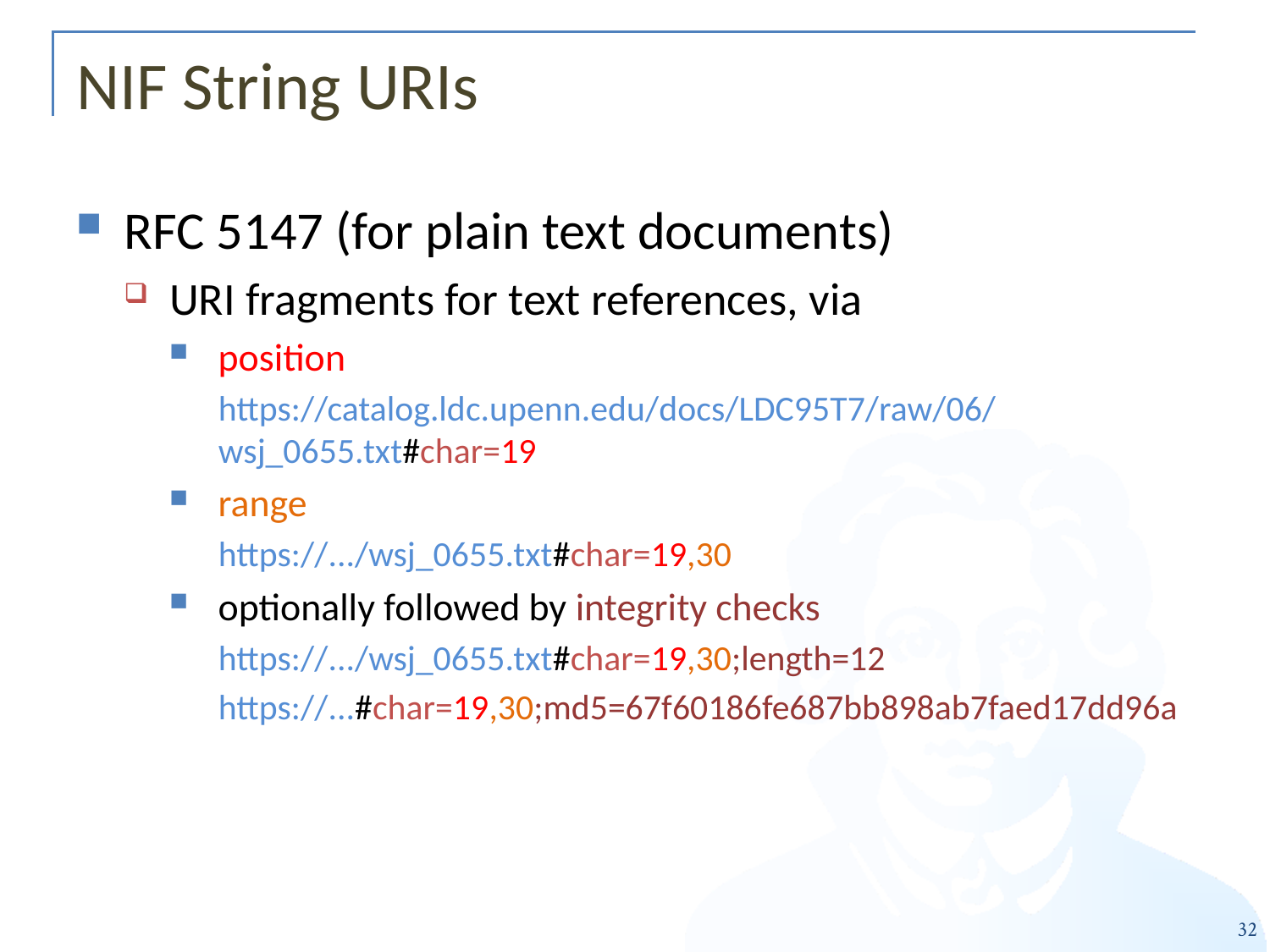

# NIF String URIs
RFC 5147 (for plain text documents)
URI fragments for text references, via
position
https://catalog.ldc.upenn.edu/docs/LDC95T7/raw/06/wsj_0655.txt#char=19
range
https://.../wsj_0655.txt#char=19,30
optionally followed by integrity checks
https://.../wsj_0655.txt#char=19,30;length=12
https://...#char=19,30;md5=67f60186fe687bb898ab7faed17dd96a
32